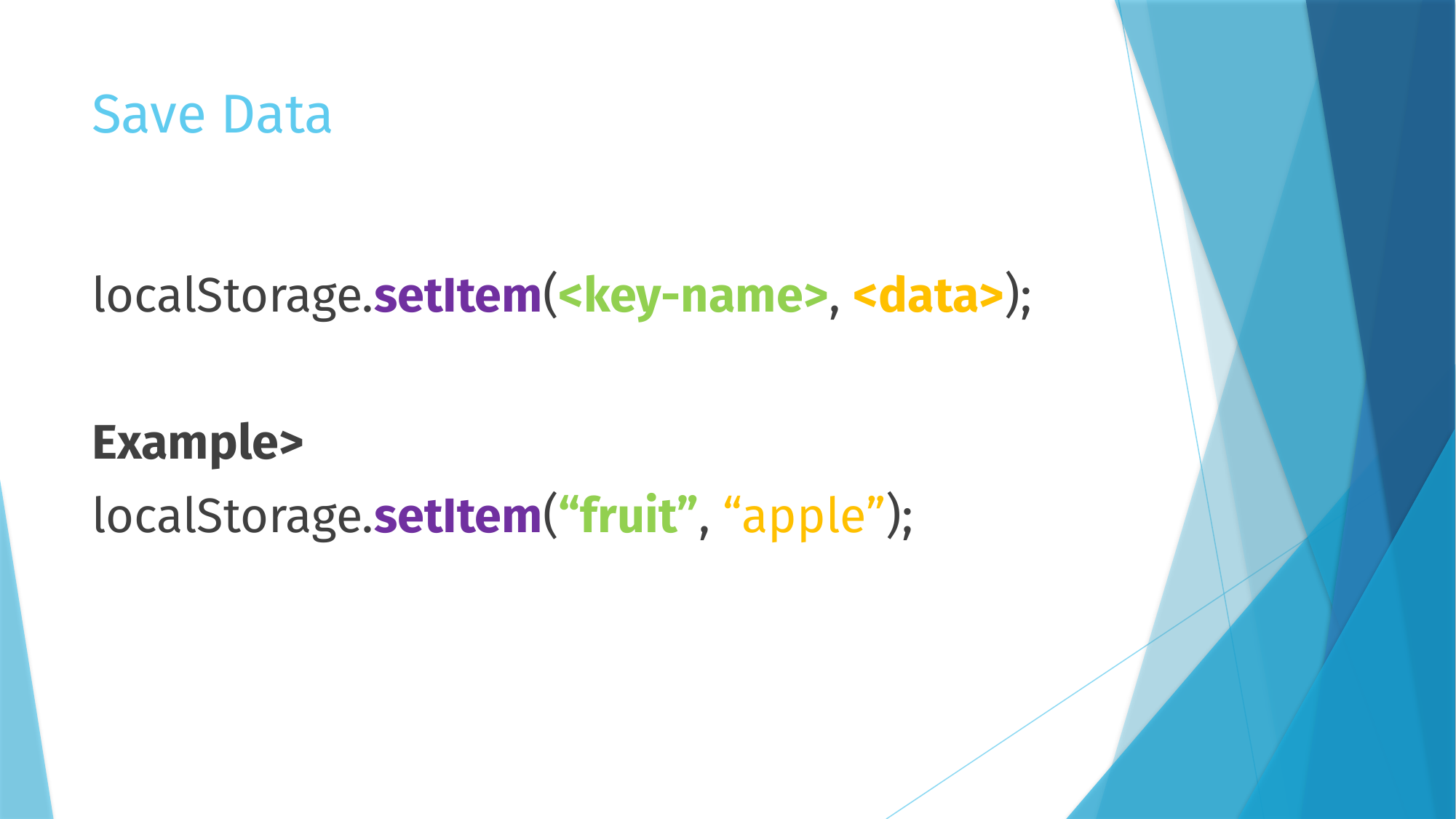

# Save Data
localStorage.setItem(<key-name>, <data>);

Example>
localStorage.setItem(“fruit”, “apple”);